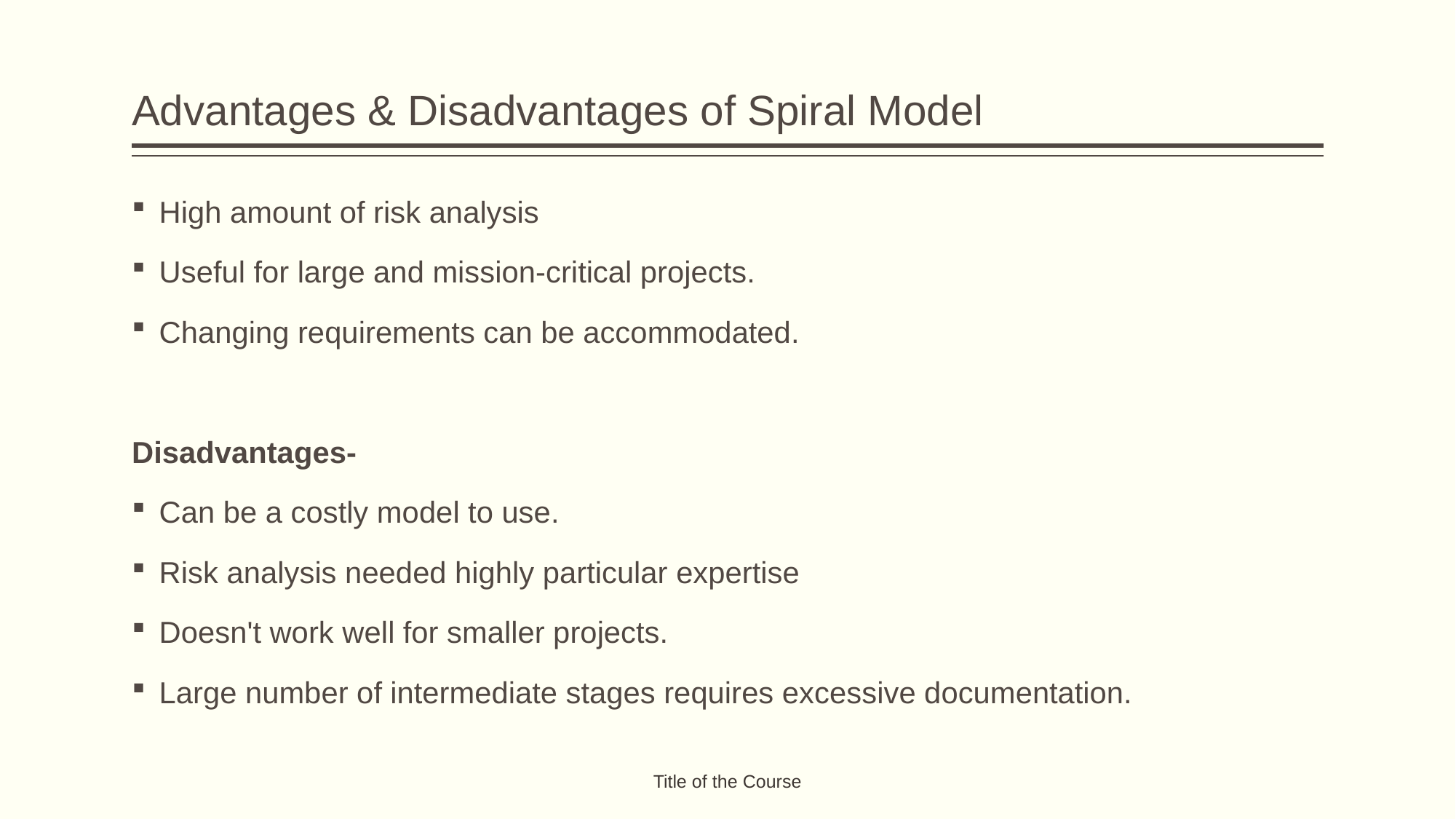

# Advantages & Disadvantages of Spiral Model
High amount of risk analysis
Useful for large and mission-critical projects.
Changing requirements can be accommodated.

Disadvantages-
Can be a costly model to use.
Risk analysis needed highly particular expertise
Doesn't work well for smaller projects.
Large number of intermediate stages requires excessive documentation.
Title of the Course